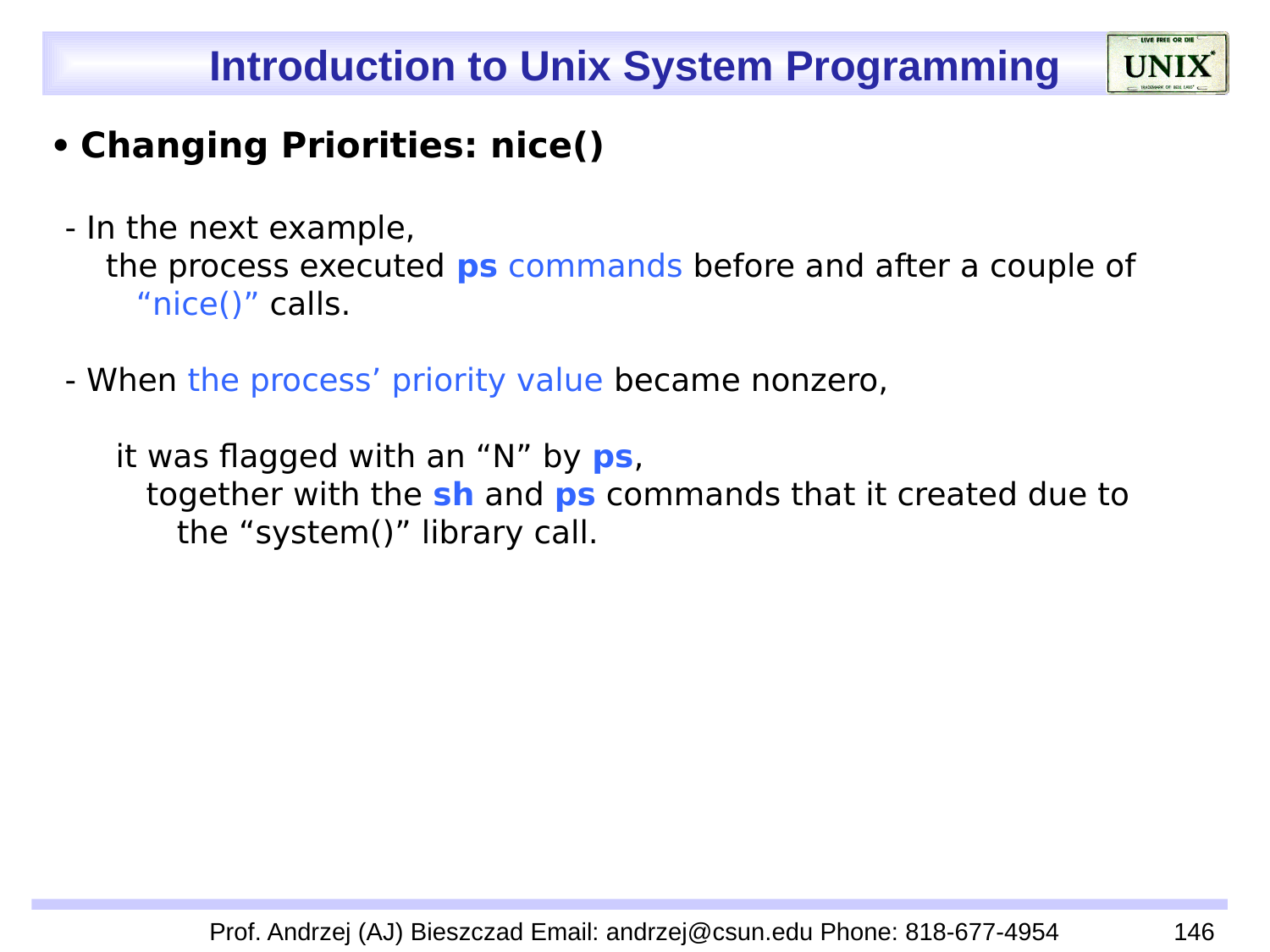

• Changing Priorities: nice()

 - In the next example,
     the process executed ps commands before and after a couple of
        “nice()” calls.

 - When the process’ priority value became nonzero,

      it was flagged with an “N” by ps,
         together with the sh and ps commands that it created due to
            the “system()” library call.
Prof. Andrzej (AJ) Bieszczad Email: andrzej@csun.edu Phone: 818-677-4954
146